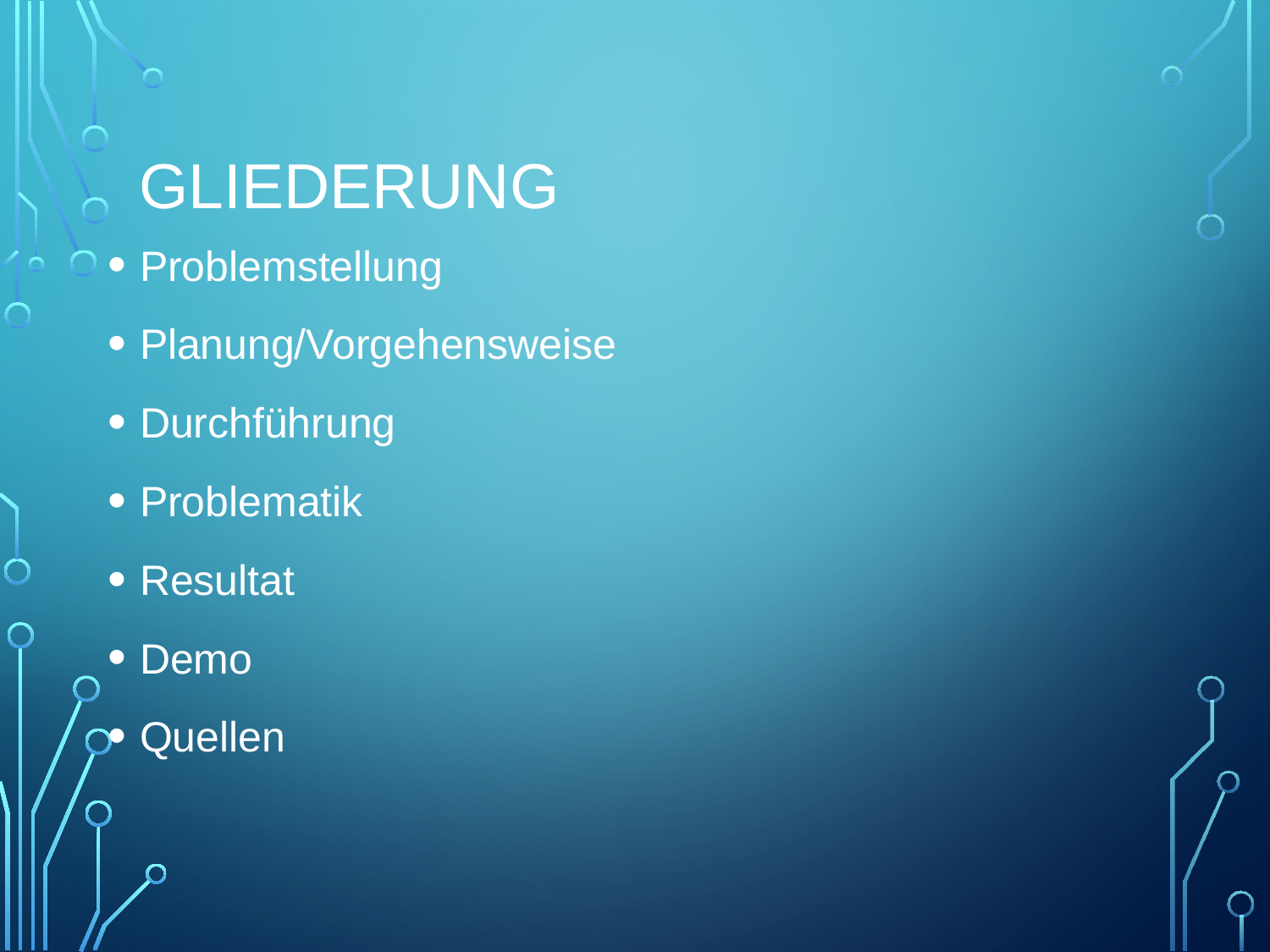

# Gliederung
Problemstellung
Planung/Vorgehensweise
Durchführung
Problematik
Resultat
Demo
Quellen